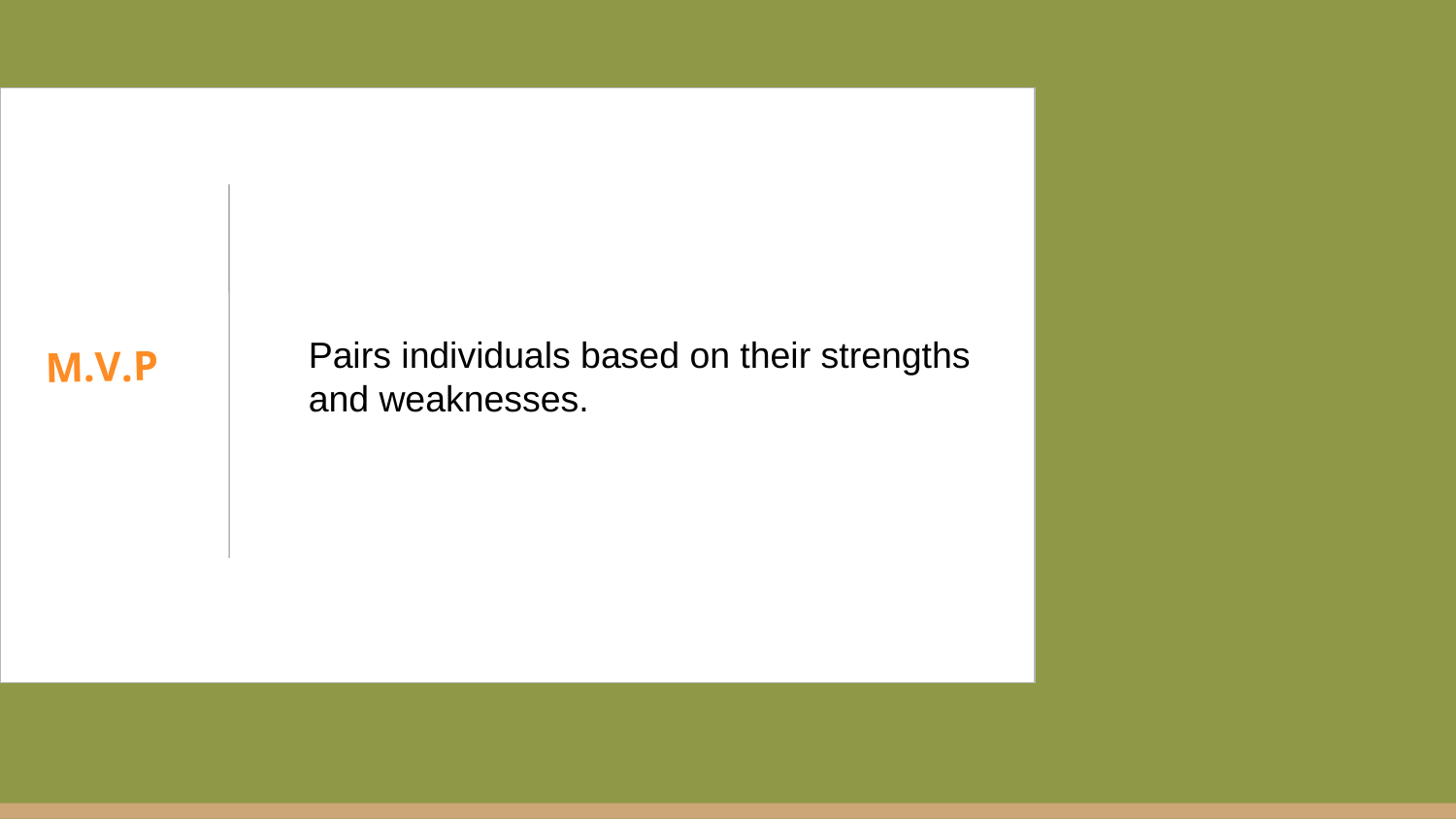

Pairs individuals based on their strengths and weaknesses.

M.V.P